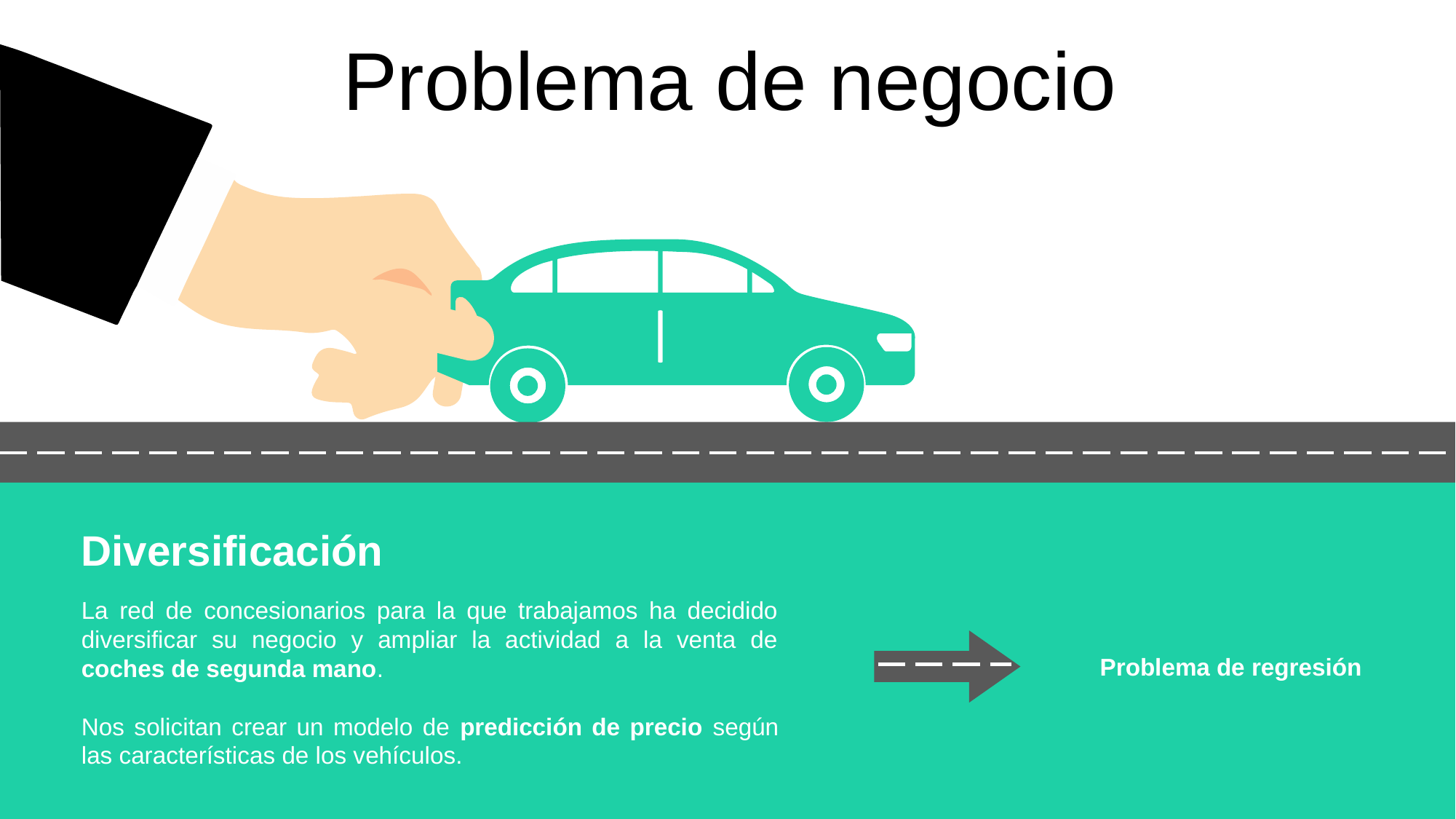

Problema de negocio

Diversificación
La red de concesionarios para la que trabajamos ha decidido diversificar su negocio y ampliar la actividad a la venta de coches de segunda mano.

Nos solicitan crear un modelo de predicción de precio según las características de los vehículos.

Problema de regresión